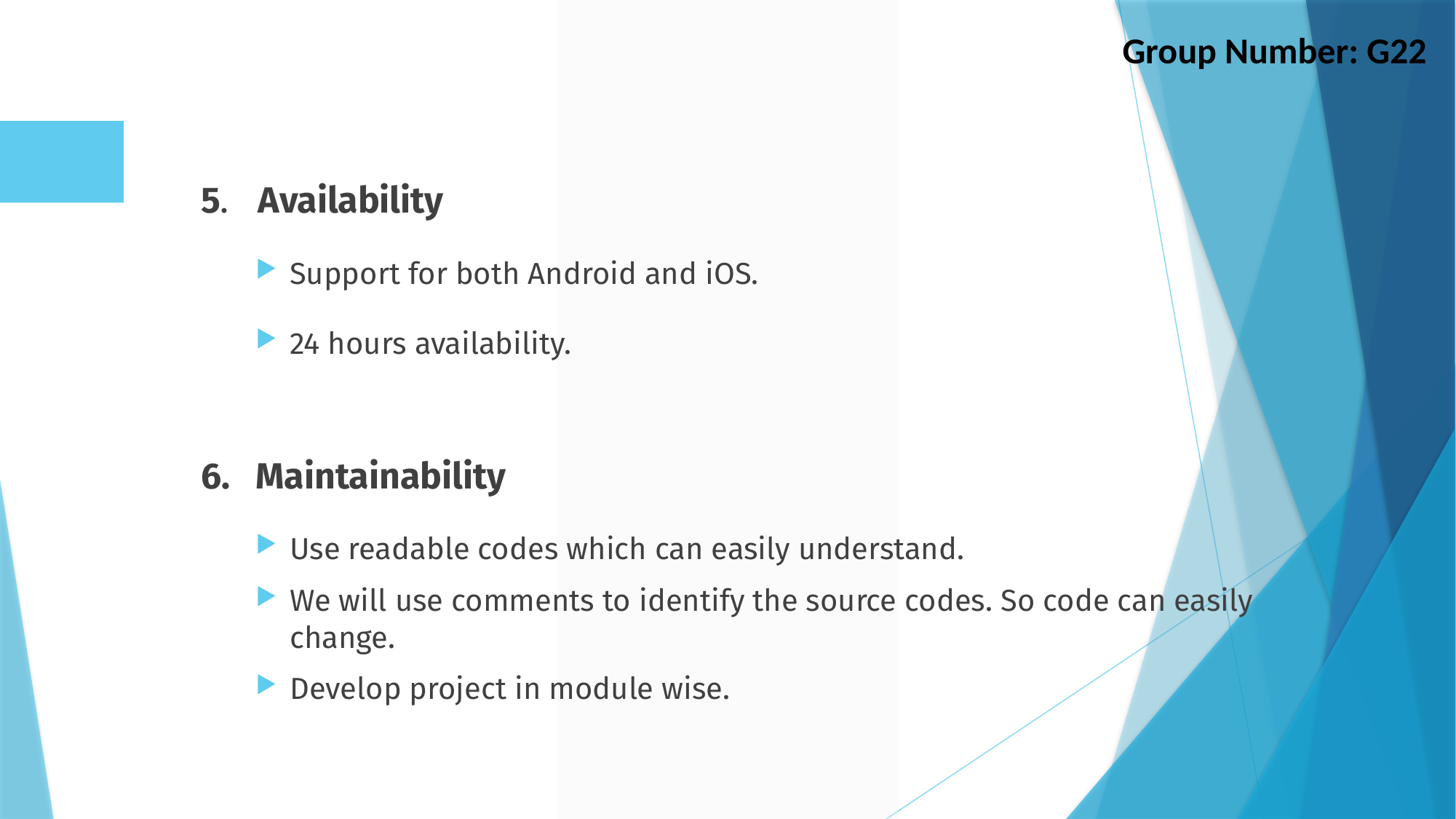

Group Number: G22
5.   Availability
Support for both Android and iOS.
24 hours availability.

6.   Maintainability
Use readable codes which can easily understand.
We will use comments to identify the source codes. So code can easily change.
Develop project in module wise.